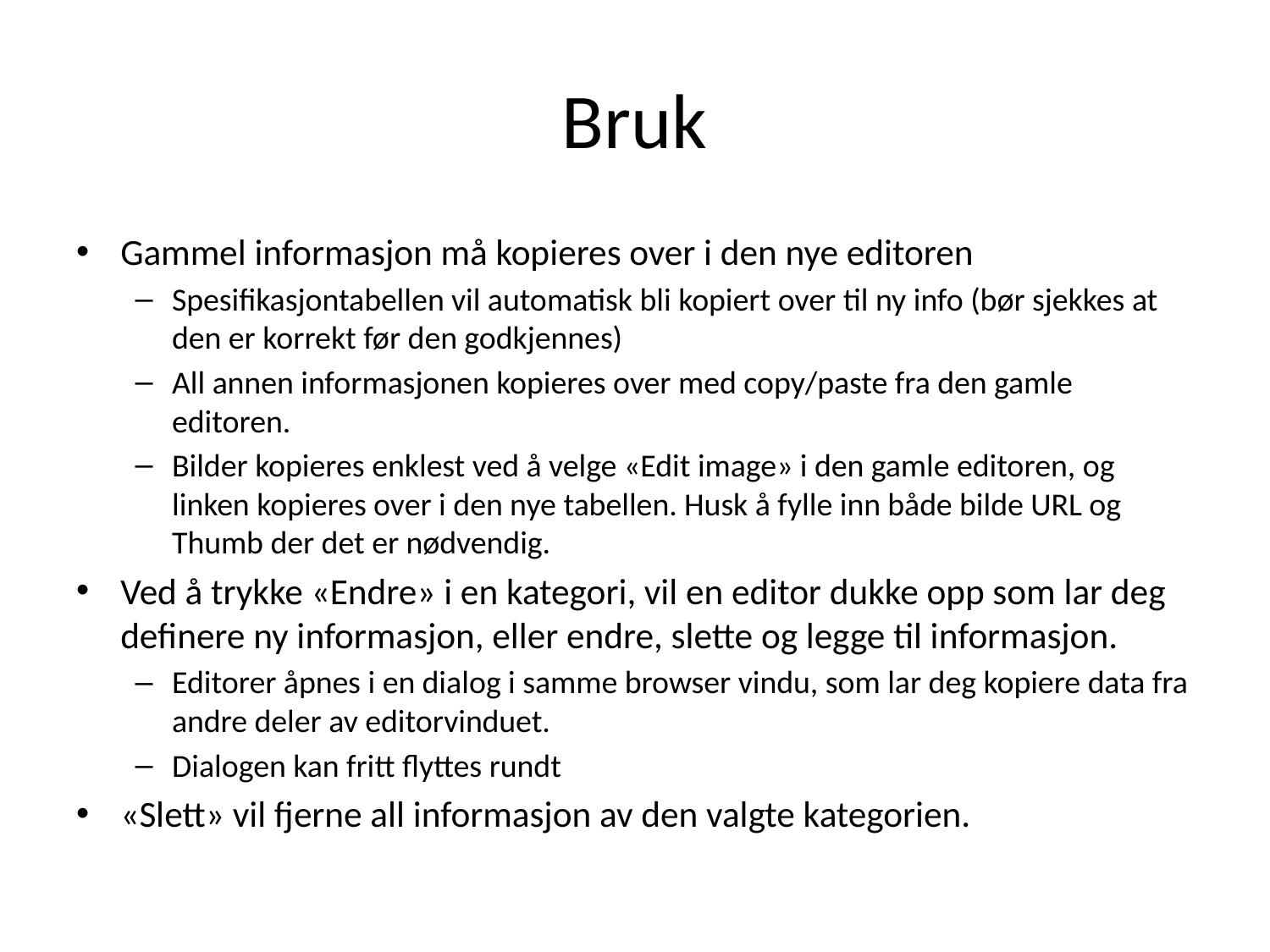

# Bruk
Gammel informasjon må kopieres over i den nye editoren
Spesifikasjontabellen vil automatisk bli kopiert over til ny info (bør sjekkes at den er korrekt før den godkjennes)
All annen informasjonen kopieres over med copy/paste fra den gamle editoren.
Bilder kopieres enklest ved å velge «Edit image» i den gamle editoren, og linken kopieres over i den nye tabellen. Husk å fylle inn både bilde URL og Thumb der det er nødvendig.
Ved å trykke «Endre» i en kategori, vil en editor dukke opp som lar deg definere ny informasjon, eller endre, slette og legge til informasjon.
Editorer åpnes i en dialog i samme browser vindu, som lar deg kopiere data fra andre deler av editorvinduet.
Dialogen kan fritt flyttes rundt
«Slett» vil fjerne all informasjon av den valgte kategorien.